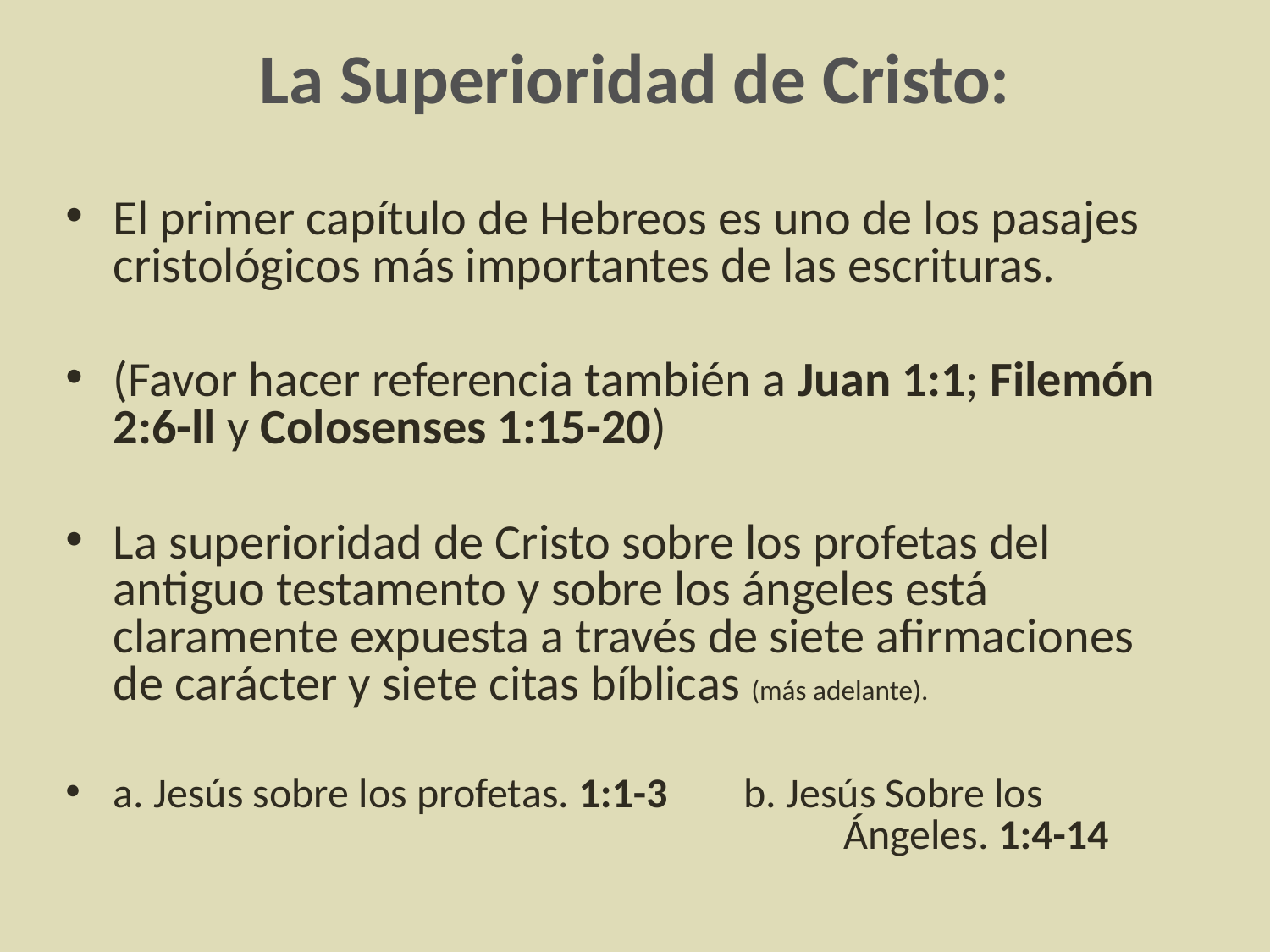

# La Superioridad de Cristo:
El primer capítulo de Hebreos es uno de los pasajes cristológicos más importantes de las escrituras.

(Favor hacer referencia también a Juan 1:1; Filemón 2:6-ll y Colosenses 1:15-20)

La superioridad de Cristo sobre los profetas del antiguo testamento y sobre los ángeles está claramente expuesta a través de siete afirmaciones de carácter y siete citas bíblicas (más adelante).

a. Jesús sobre los profetas. 1:1-3        b. Jesús Sobre los  						          Ángeles. 1:4-14